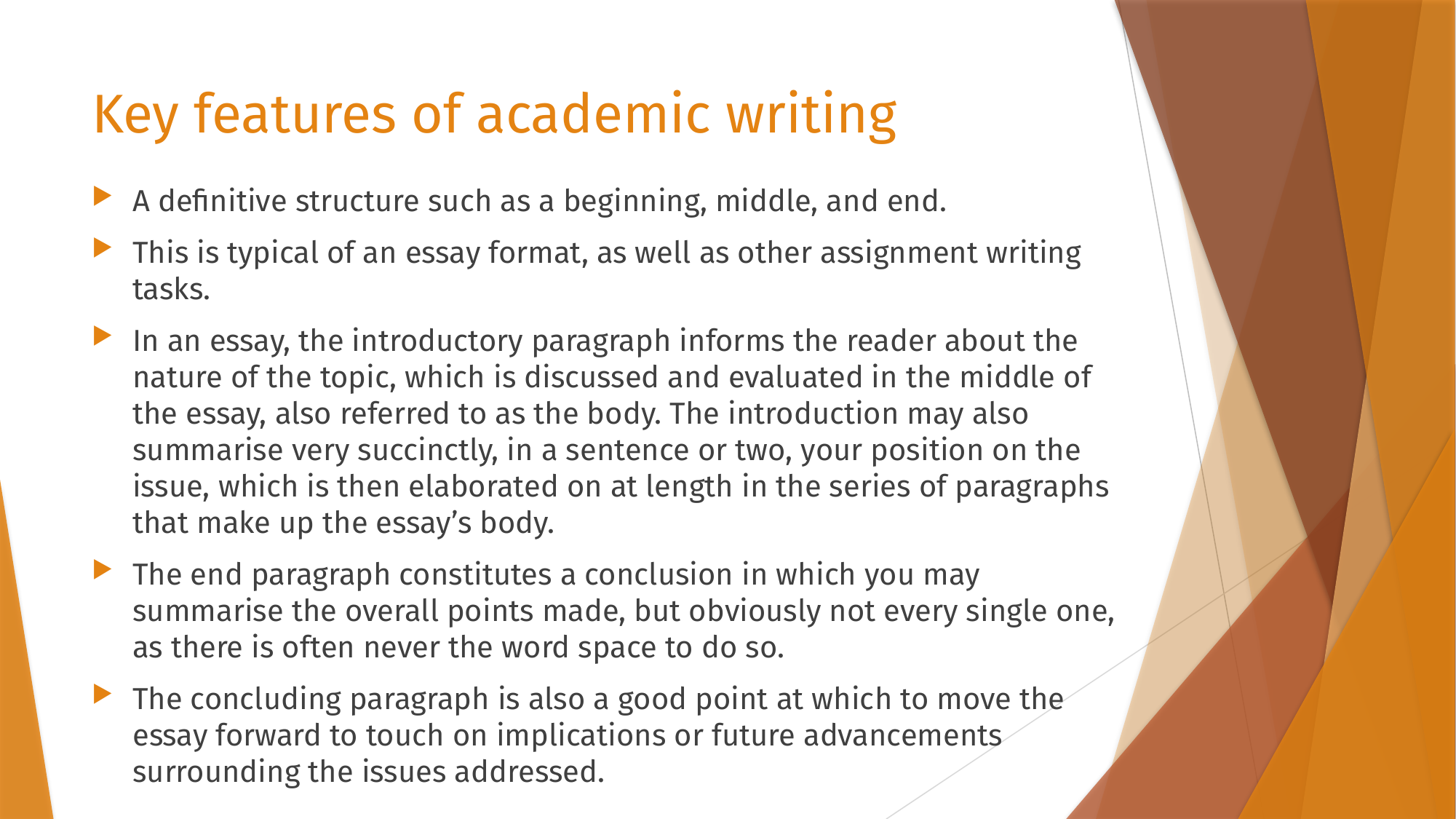

# Key features of academic writing
A definitive structure such as a beginning, middle, and end.
This is typical of an essay format, as well as other assignment writing tasks.
In an essay, the introductory paragraph informs the reader about the nature of the topic, which is discussed and evaluated in the middle of the essay, also referred to as the body. The introduction may also summarise very succinctly, in a sentence or two, your position on the issue, which is then elaborated on at length in the series of paragraphs that make up the essay’s body.
The end paragraph constitutes a conclusion in which you may summarise the overall points made, but obviously not every single one, as there is often never the word space to do so.
The concluding paragraph is also a good point at which to move the essay forward to touch on implications or future advancements surrounding the issues addressed.